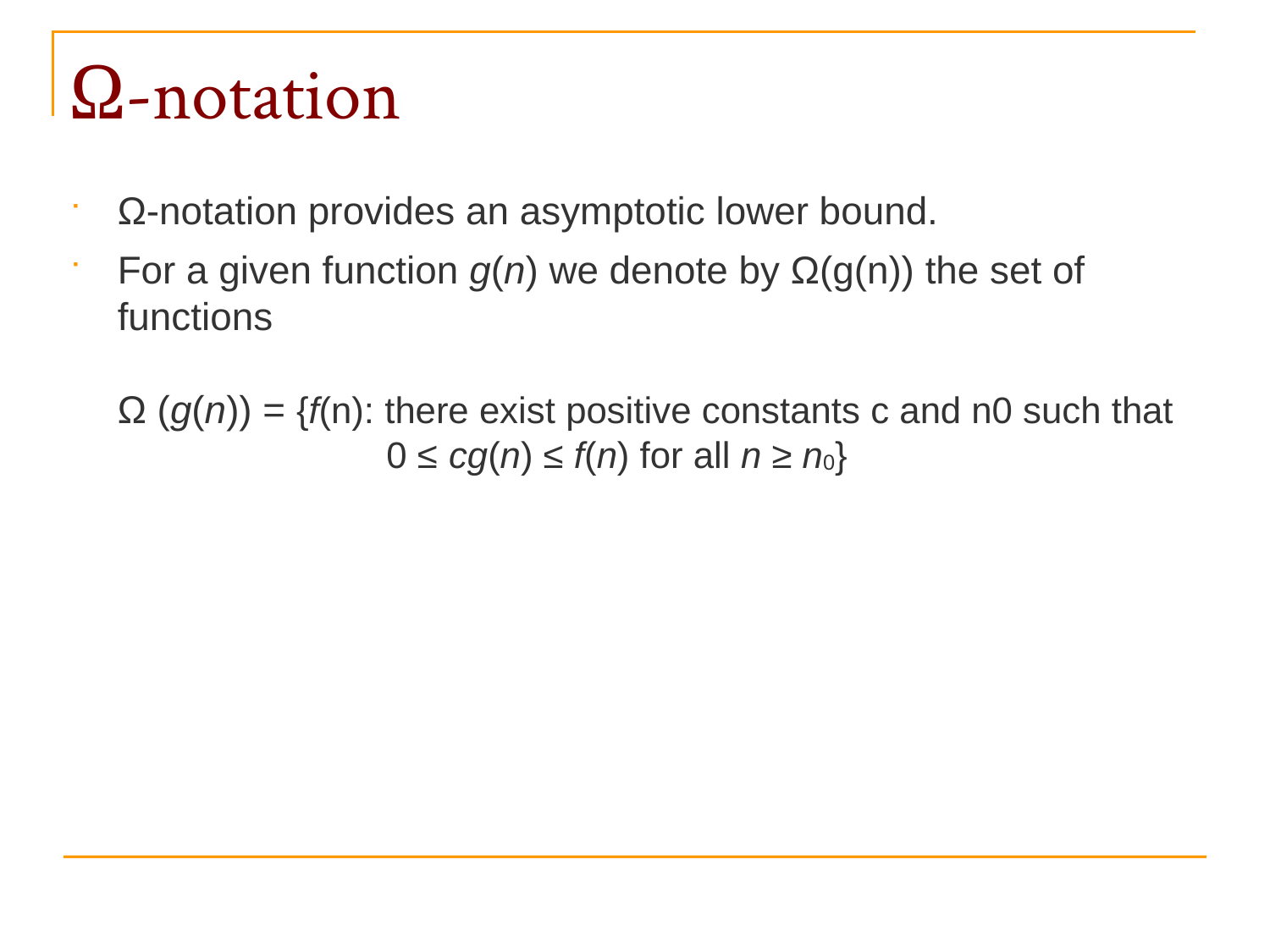

# Ω-notation
Ω-notation provides an asymptotic lower bound.
For a given function g(n) we denote by Ω(g(n)) the set of functions
Ω (g(n)) = {f(n): there exist positive constants c and n0 such that
                          0 ≤ cg(n) ≤ f(n) for all n ≥ n0}